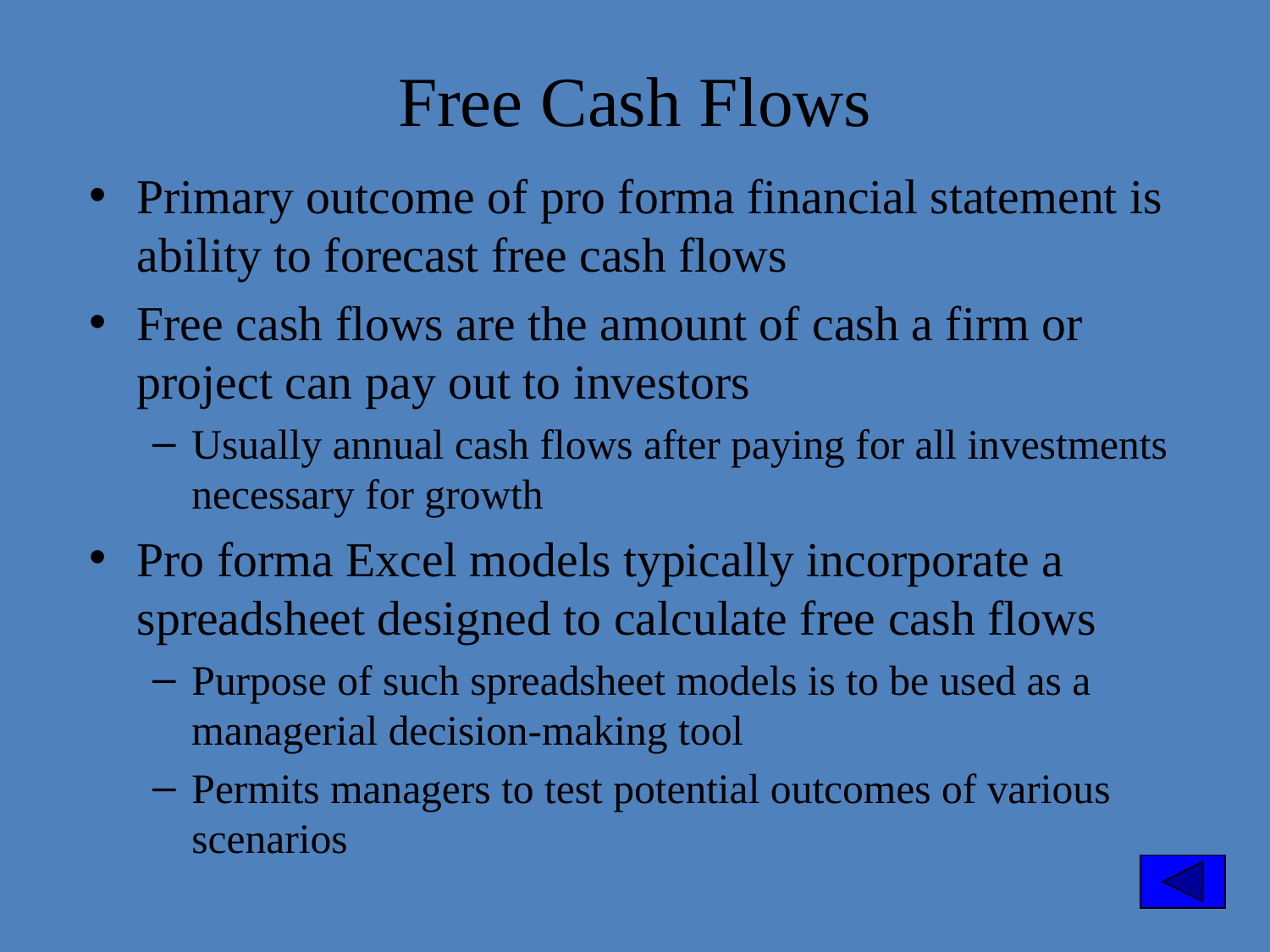

Free Cash Flows
Primary outcome of pro forma financial statement is ability to forecast free cash flows
Free cash flows are the amount of cash a firm or project can pay out to investors
Usually annual cash flows after paying for all investments necessary for growth
Pro forma Excel models typically incorporate a spreadsheet designed to calculate free cash flows
Purpose of such spreadsheet models is to be used as a managerial decision-making tool
Permits managers to test potential outcomes of various scenarios